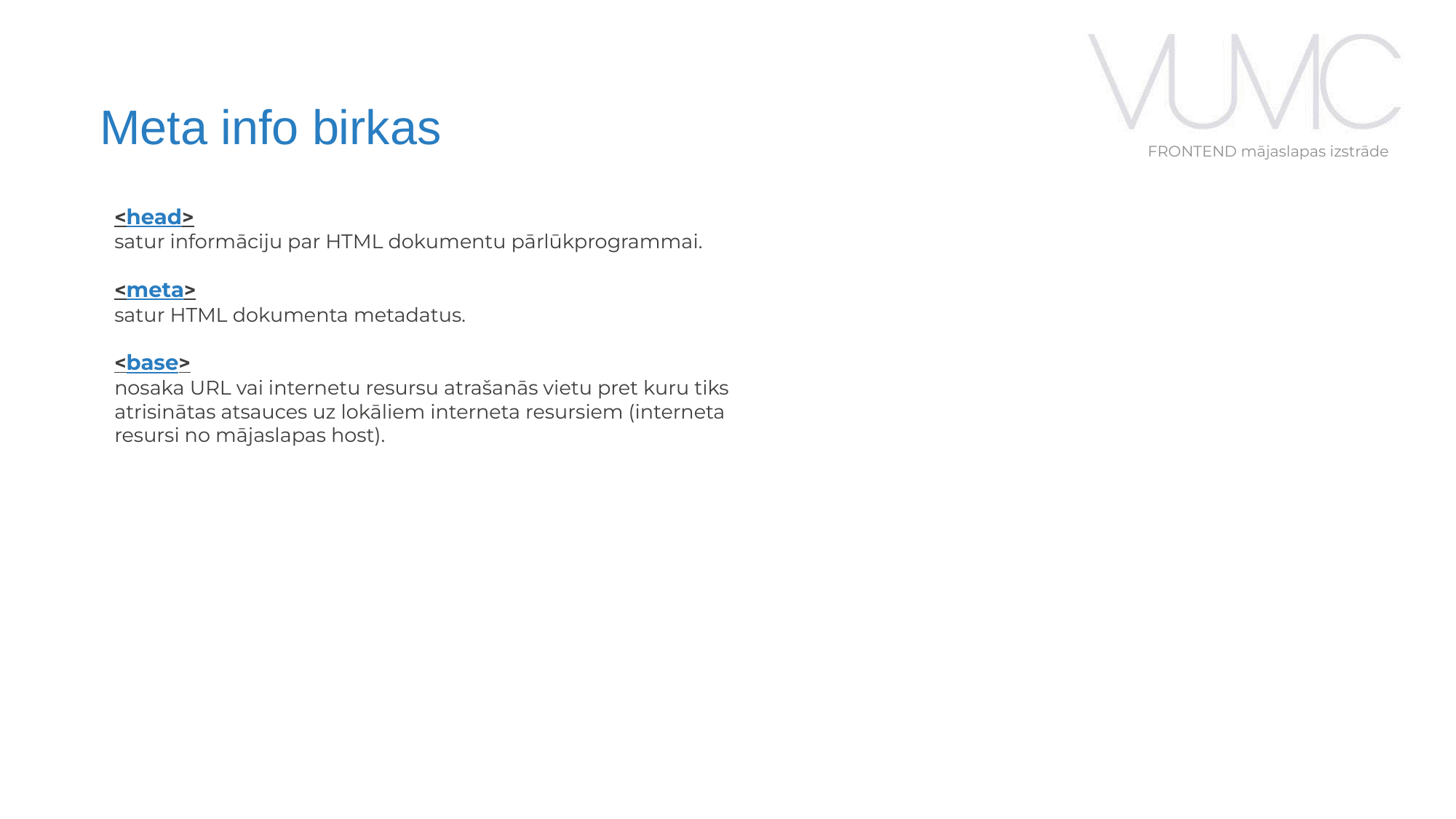

Meta info birkas
FRONTEND mājaslapas izstrāde
<head>
satur informāciju par HTML dokumentu pārlūkprogrammai.

<meta>
satur HTML dokumenta metadatus.

<base>
nosaka URL vai internetu resursu atrašanās vietu pret kuru tiks atrisinātas atsauces uz lokāliem interneta resursiem (interneta resursi no mājaslapas host).

41